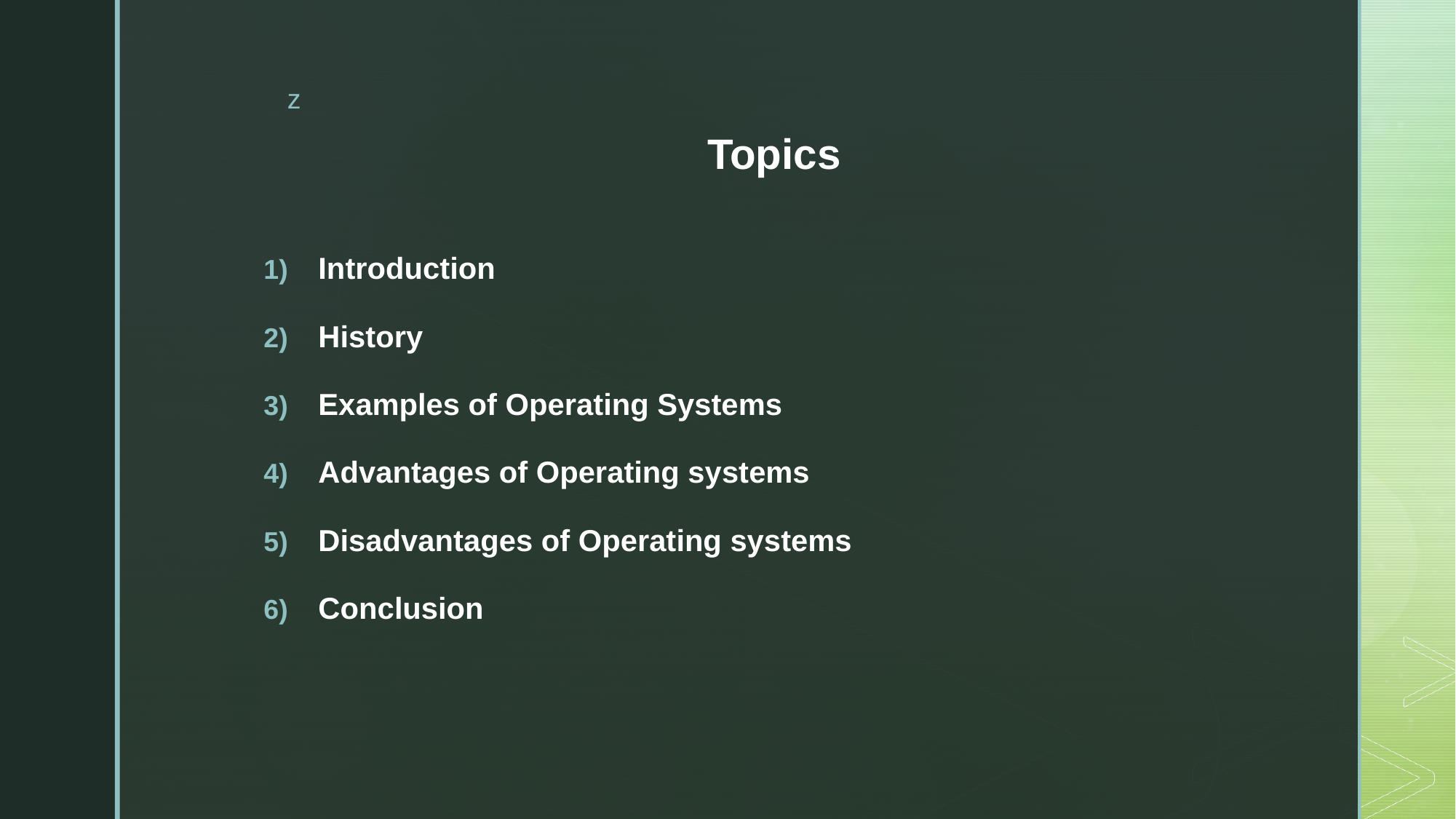

# Topics
Introduction
History
Examples of Operating Systems
Advantages of Operating systems
Disadvantages of Operating systems
Conclusion